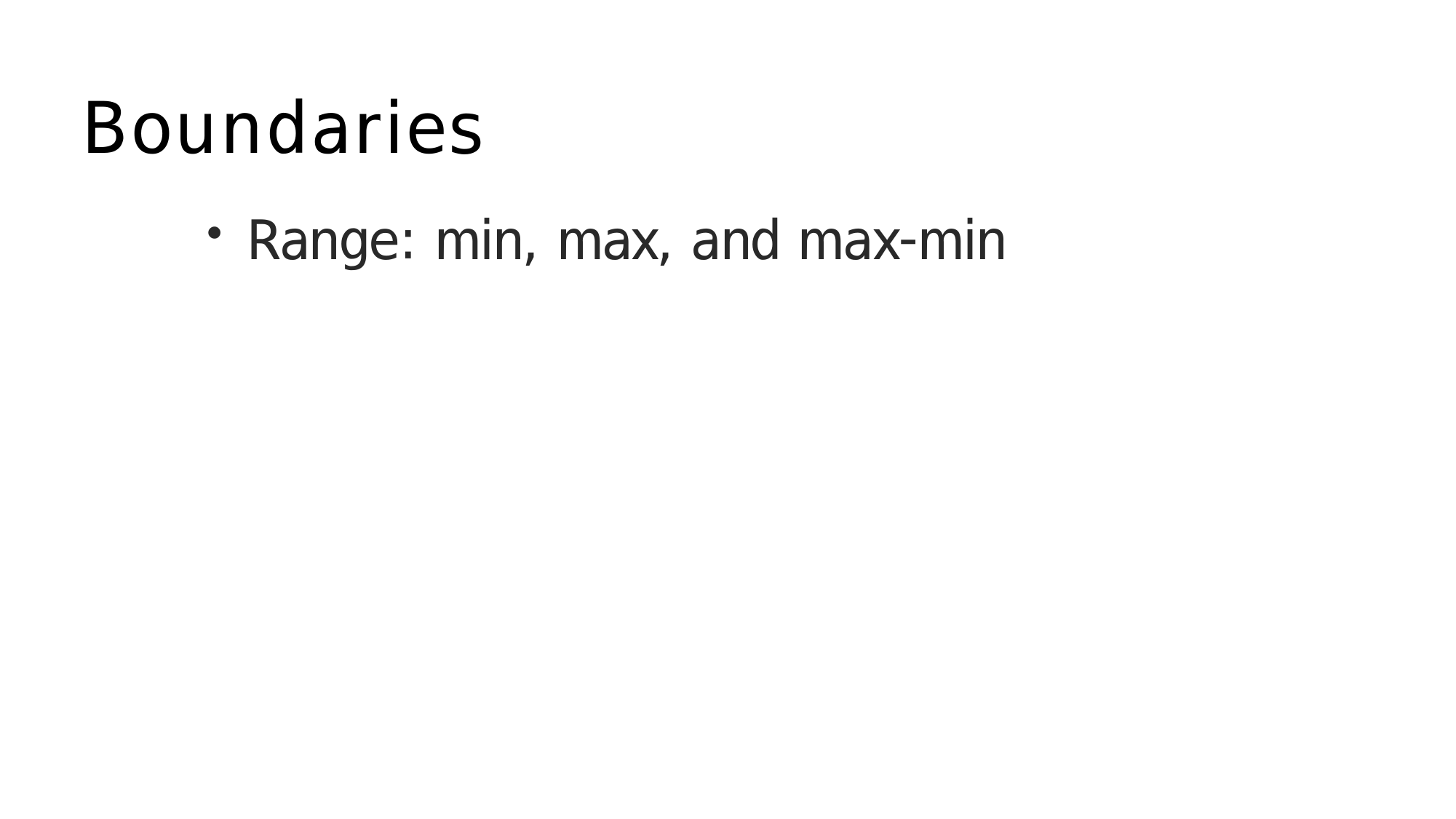

# Boundaries
Range: min, max, and max-min